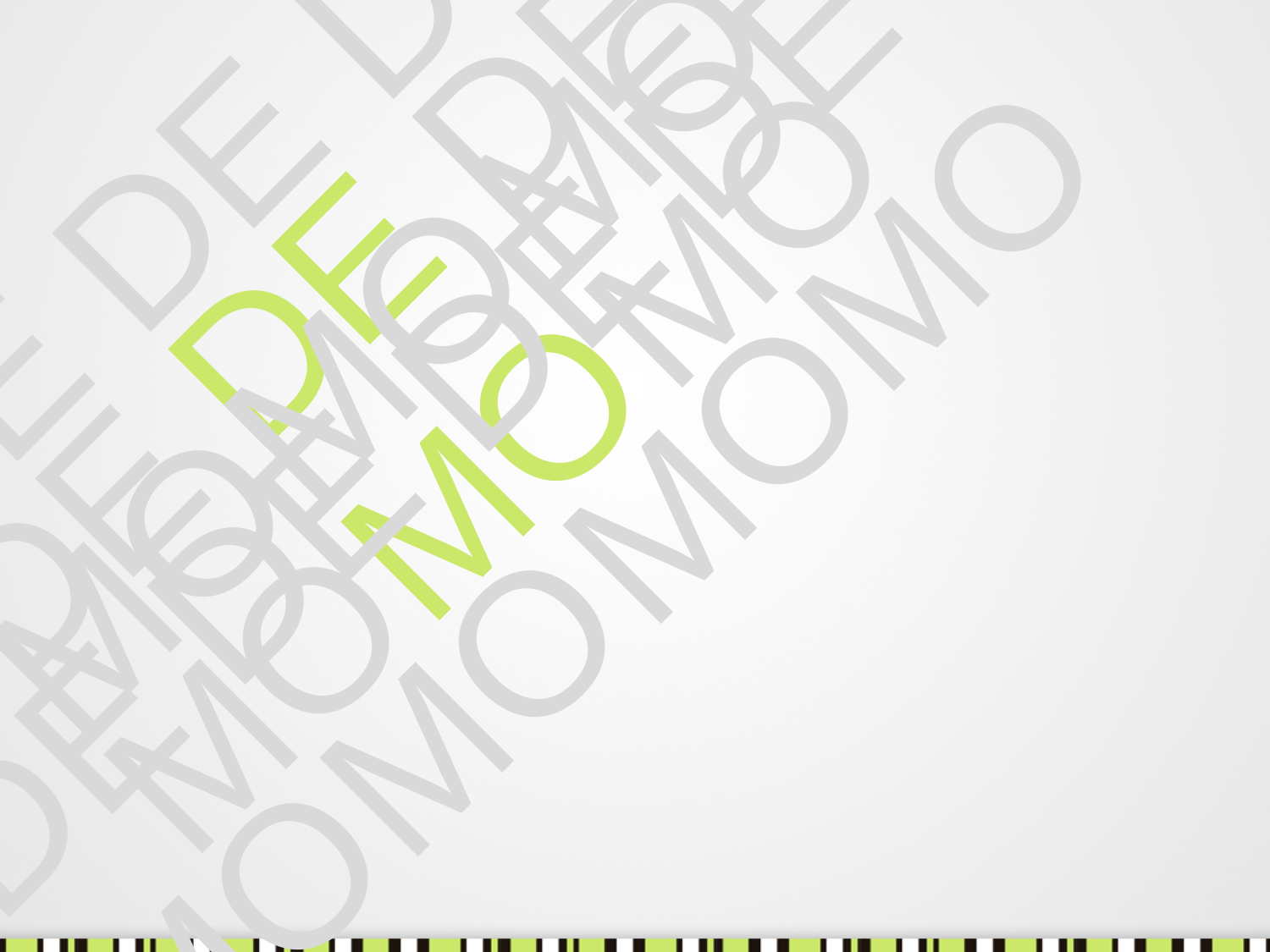

DEMO
DEMO
DEMO
DEMO
DEMO
DEMO
DEMO
DEMO
DEMO
DEMO